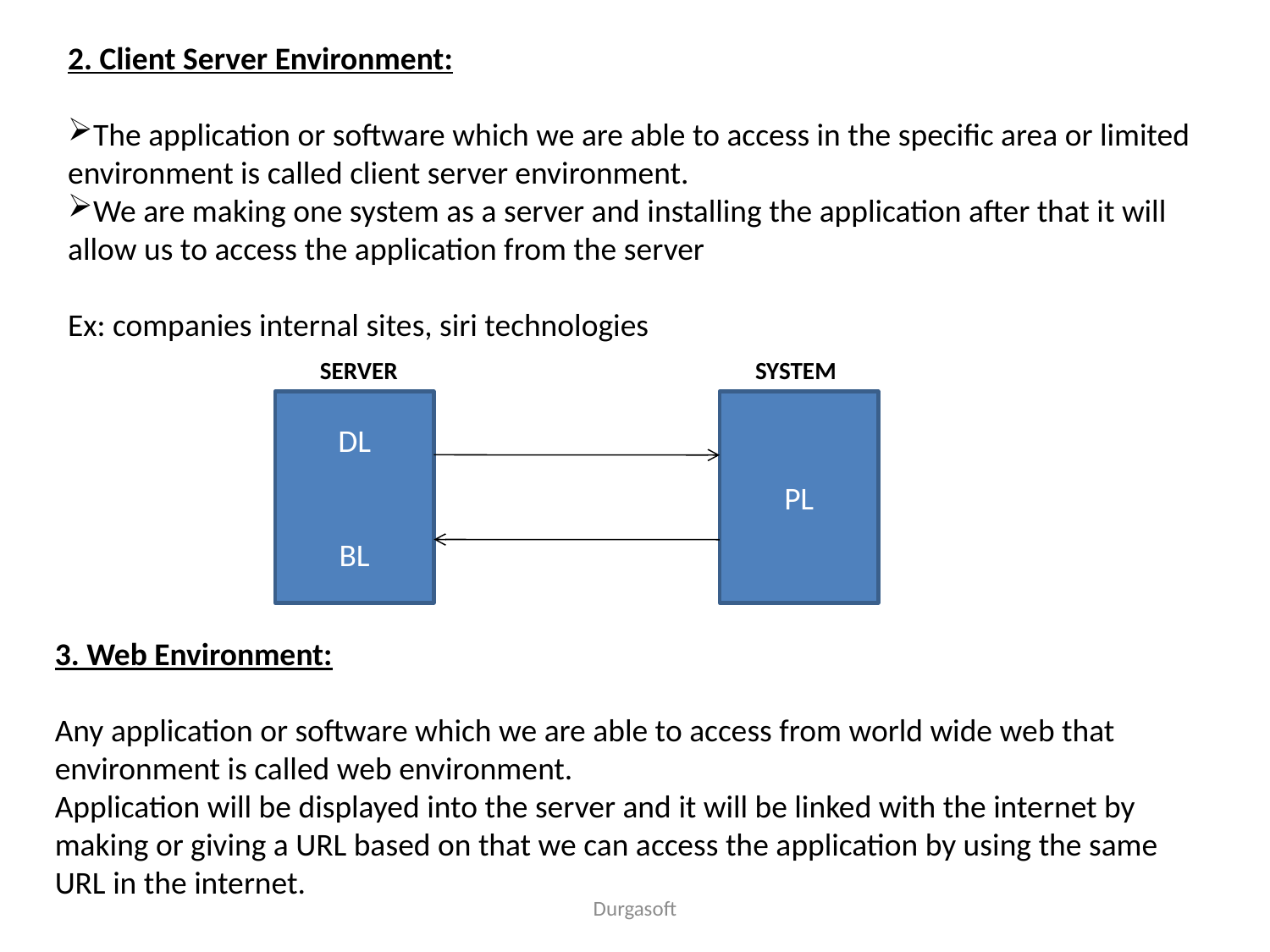

2. Client Server Environment:

The application or software which we are able to access in the specific area or limited environment is called client server environment.
We are making one system as a server and installing the application after that it will allow us to access the application from the server

Ex: companies internal sites, siri technologies

SERVER
SYSTEM
DL

BL
PL
3. Web Environment:

Any application or software which we are able to access from world wide web that environment is called web environment.
Application will be displayed into the server and it will be linked with the internet by making or giving a URL based on that we can access the application by using the same URL in the internet.
Durgasoft